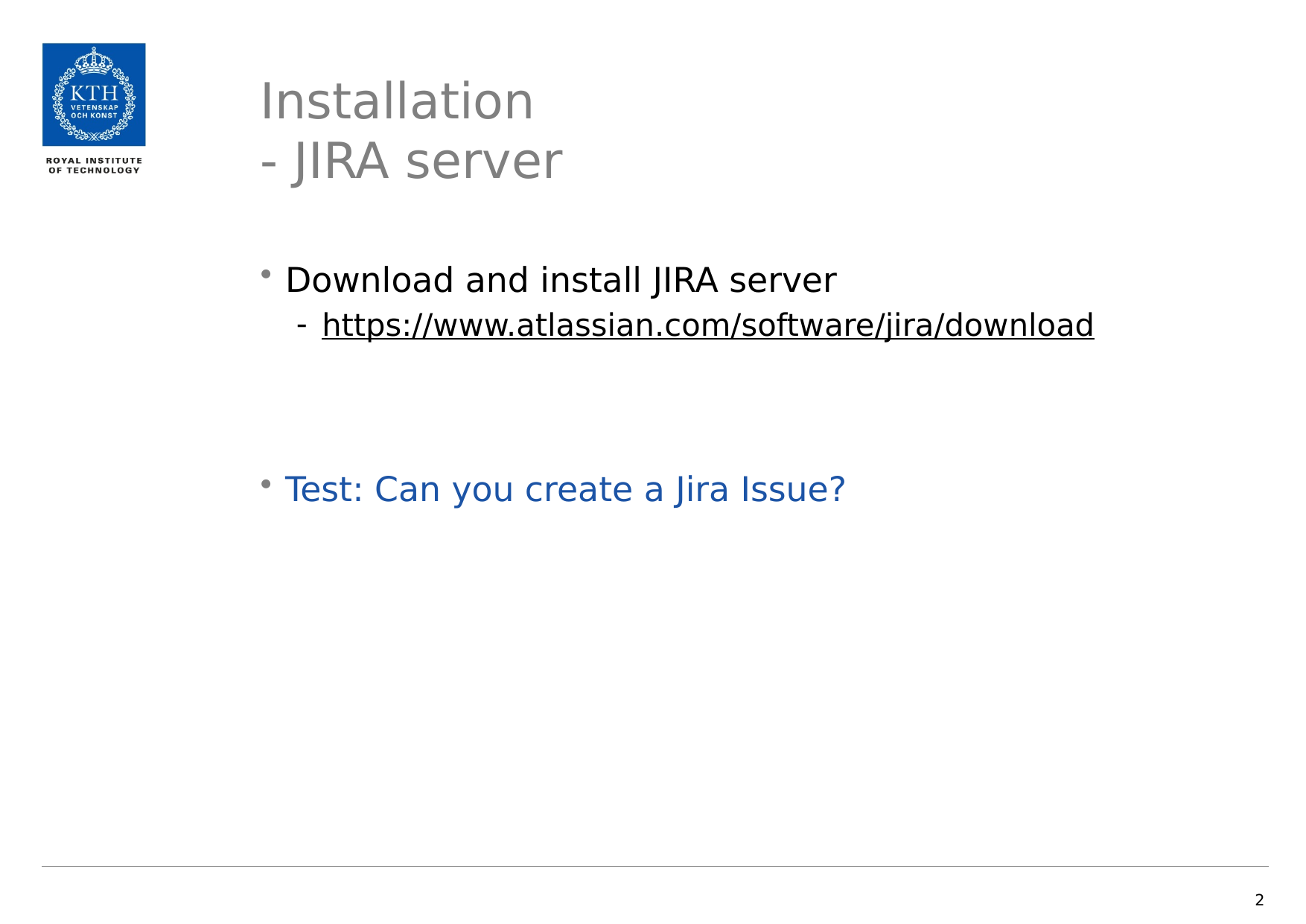

# Installation - JIRA server
Download and install JIRA server
https://www.atlassian.com/software/jira/download

Test: Can you create a Jira Issue?

2